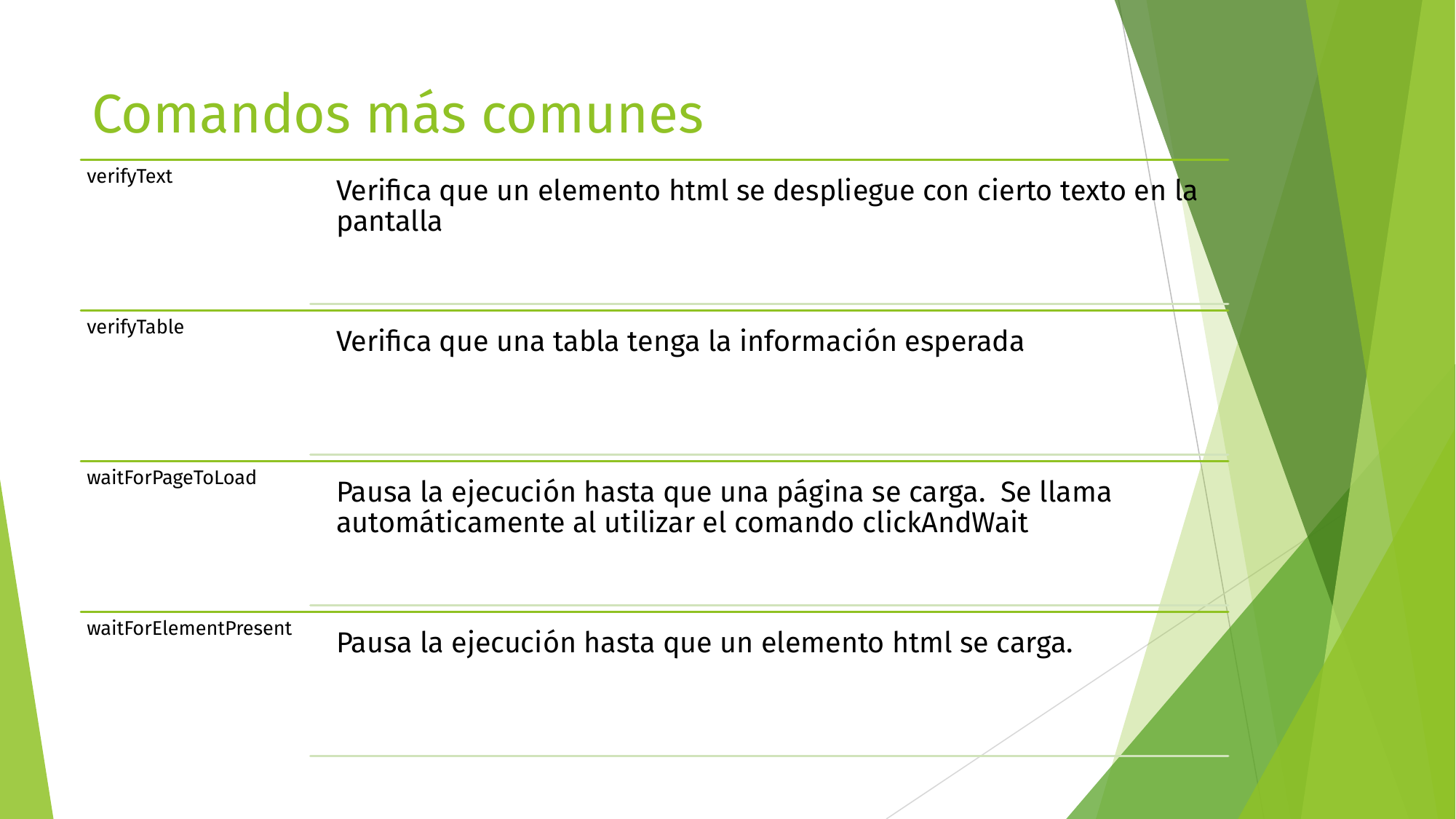

# Comandos más comunes

verifyText

Verifica que un elemento html se despliegue con cierto texto en la pantalla

verifyTable

Verifica que una tabla tenga la información esperada

waitForPageToLoad

Pausa la ejecución hasta que una página se carga.  Se llama automáticamente al utilizar el comando clickAndWait

waitForElementPresent

Pausa la ejecución hasta que un elemento html se carga.